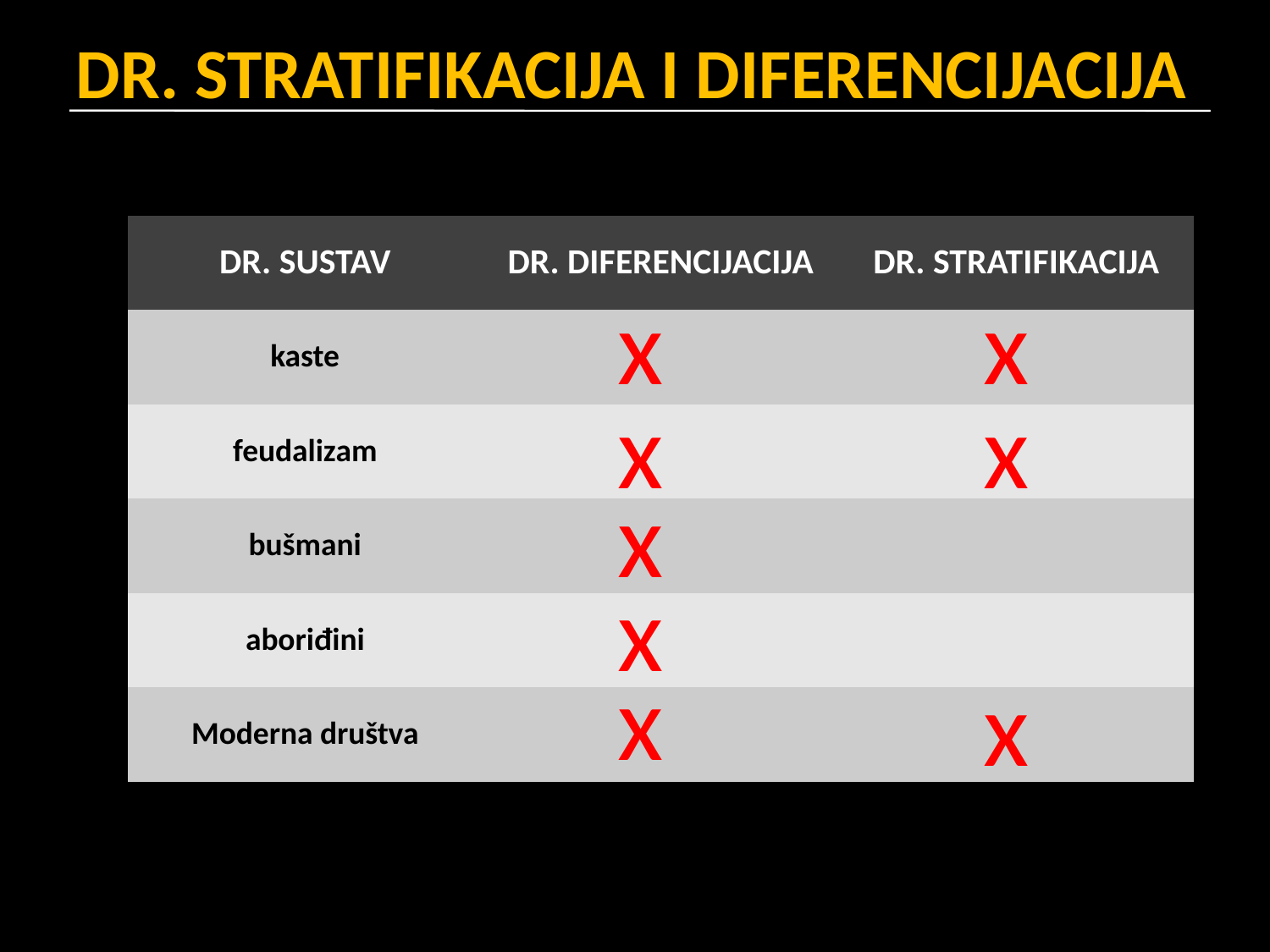

# DR. STRATIFIKACIJA I DIFERENCIJACIJA
| DR. SUSTAV | DR. DIFERENCIJACIJA | DR. STRATIFIKACIJA |
| --- | --- | --- |
| kaste |  |  |
| feudalizam |  |  |
| bušmani |  |  |
| aboriđini |  |  |
| Moderna društva |  |  |
x
x
x
x
x
x
x
x